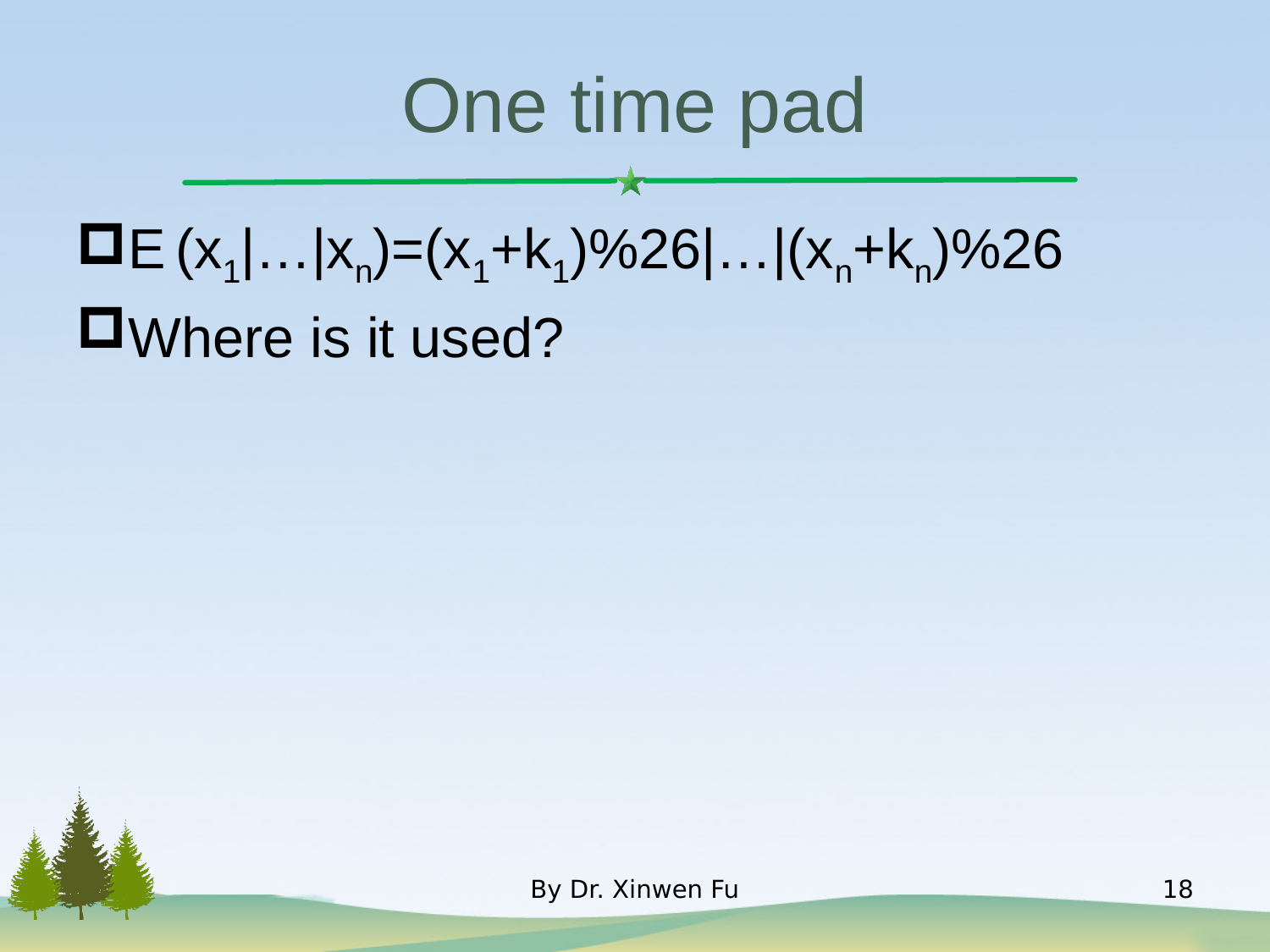

# One time pad
E (x1|…|xn)=(x1+k1)%26|…|(xn+kn)%26
Where is it used?

By Dr. Xinwen Fu
18